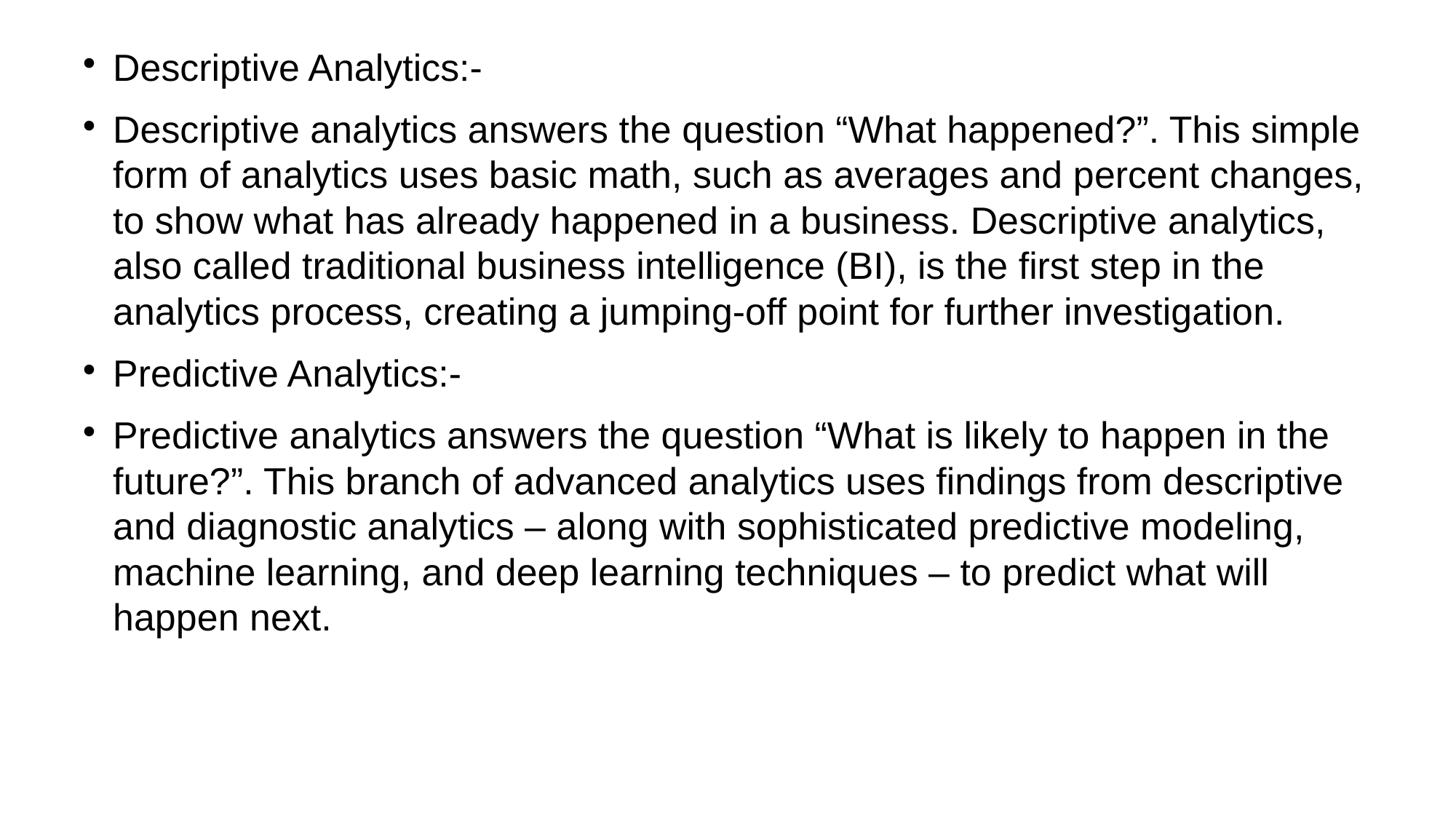

Descriptive Analytics:-
Descriptive analytics answers the question “What happened?”. This simple form of analytics uses basic math, such as averages and percent changes, to show what has already happened in a business. Descriptive analytics, also called traditional business intelligence (BI), is the first step in the analytics process, creating a jumping-off point for further investigation.
Predictive Analytics:-
Predictive analytics answers the question “What is likely to happen in the future?”. This branch of advanced analytics uses findings from descriptive and diagnostic analytics – along with sophisticated predictive modeling, machine learning, and deep learning techniques – to predict what will happen next.